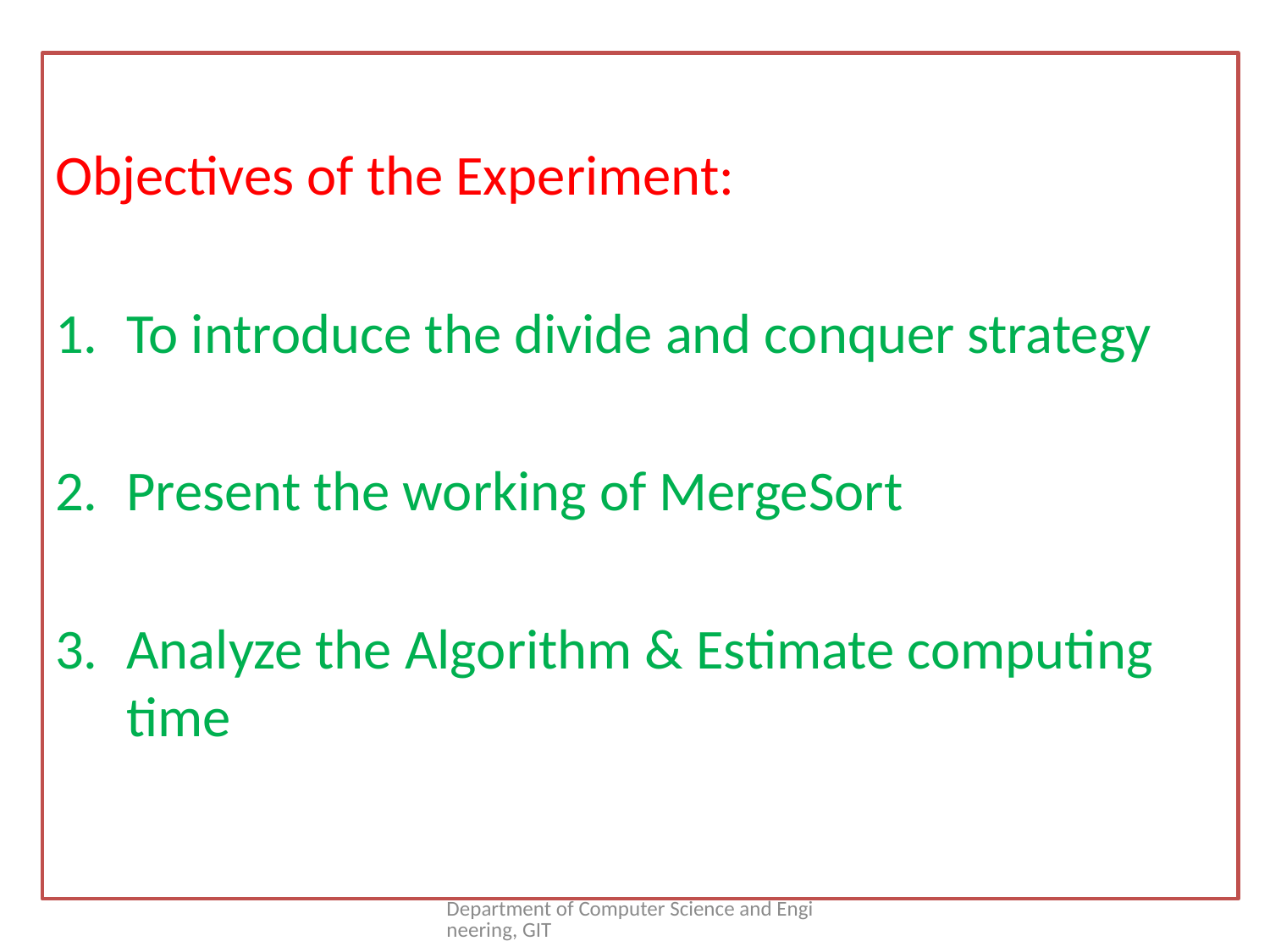

Objectives of the Experiment:

To introduce the divide and conquer strategy

Present the working of MergeSort

Analyze the Algorithm & Estimate computing time

Department of Computer Science and Engineering, GIT